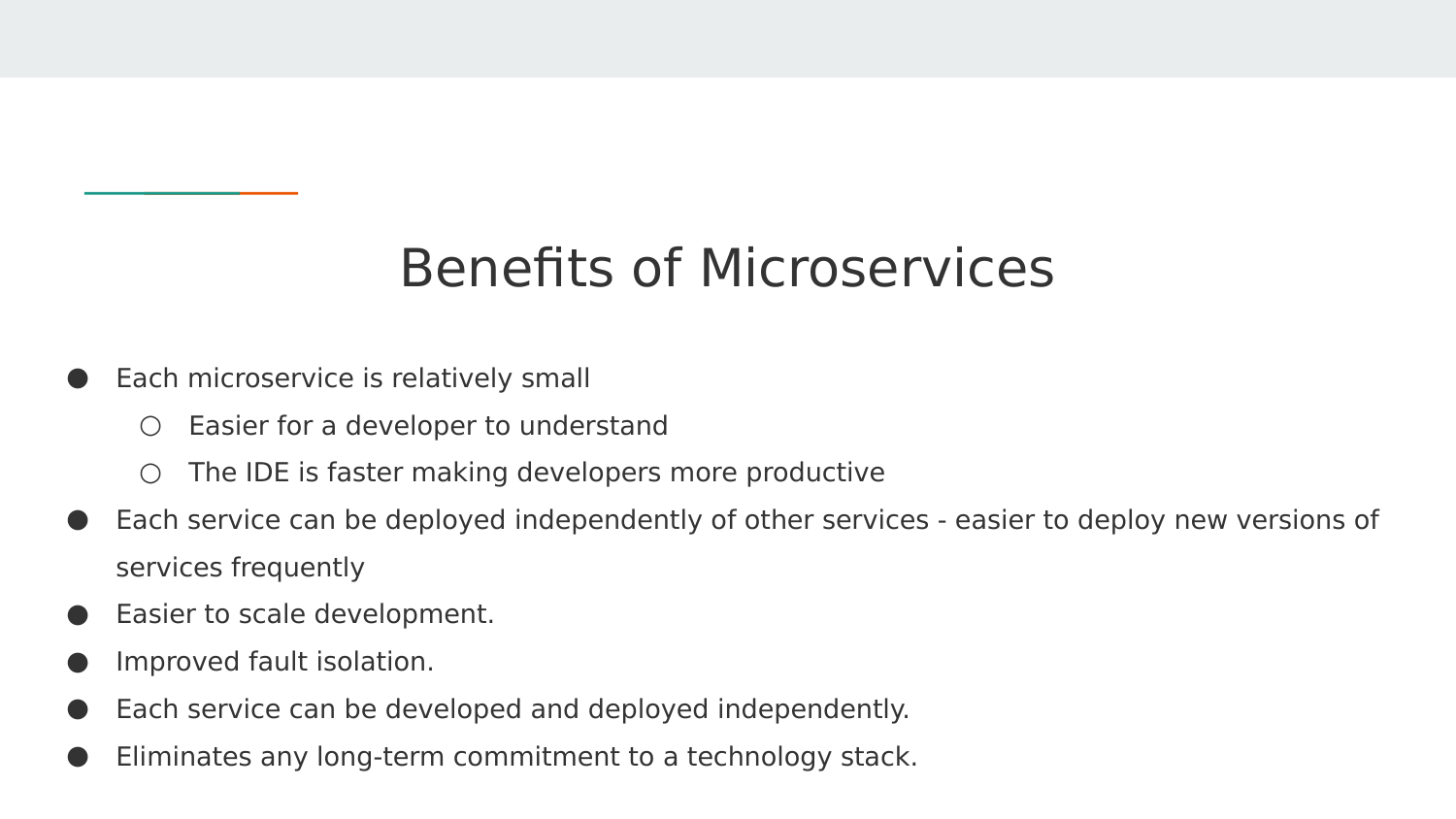

# Benefits of Microservices
Each microservice is relatively small
Easier for a developer to understand
The IDE is faster making developers more productive
Each service can be deployed independently of other services - easier to deploy new versions of services frequently
Easier to scale development.
Improved fault isolation.
Each service can be developed and deployed independently.
Eliminates any long-term commitment to a technology stack.